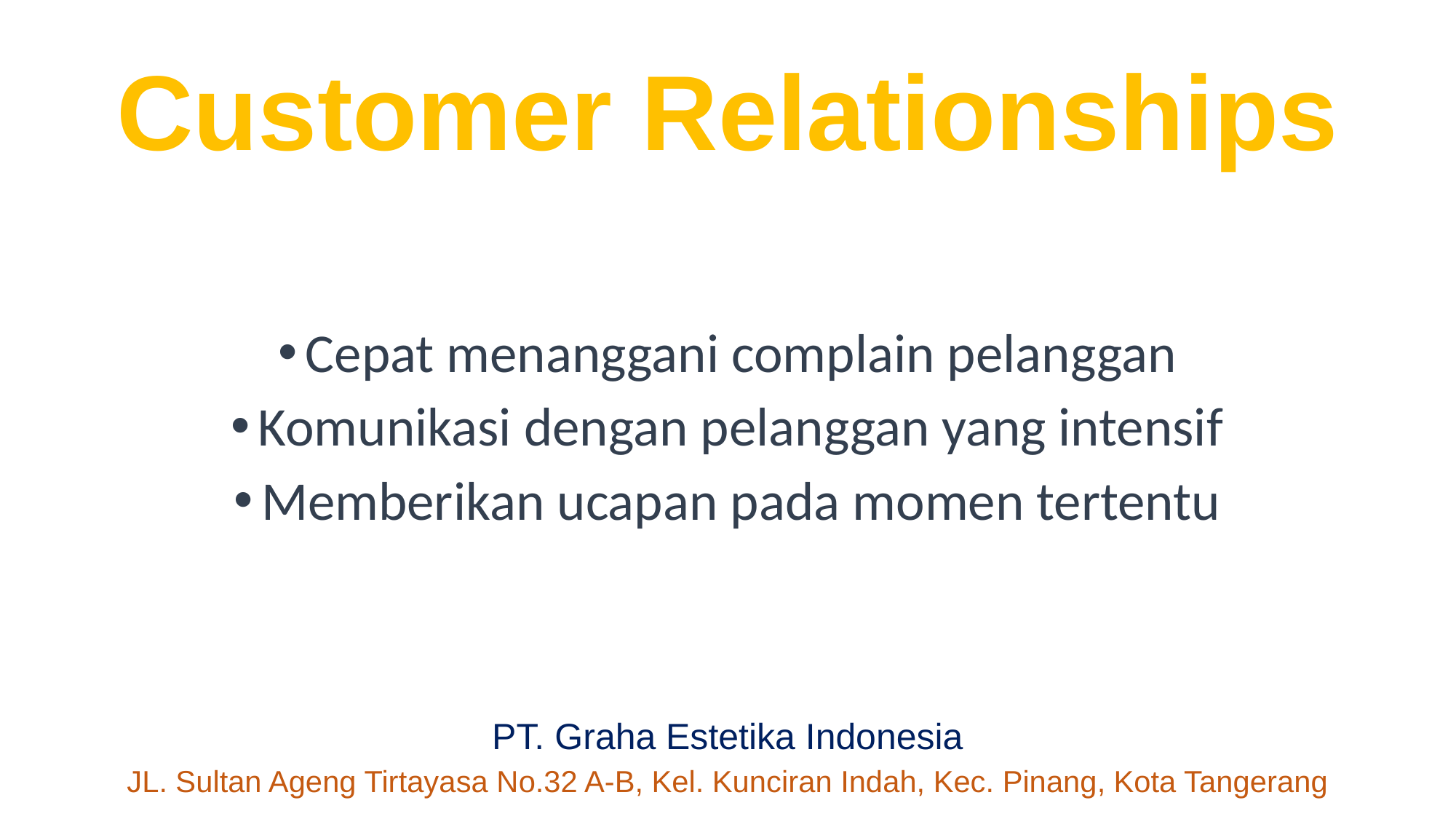

# Customer Relationships

Cepat menanggani complain pelanggan
Komunikasi dengan pelanggan yang intensif
Memberikan ucapan pada momen tertentu
PT. Graha Estetika Indonesia
JL. Sultan Ageng Tirtayasa No.32 A-B, Kel. Kunciran Indah, Kec. Pinang, Kota Tangerang